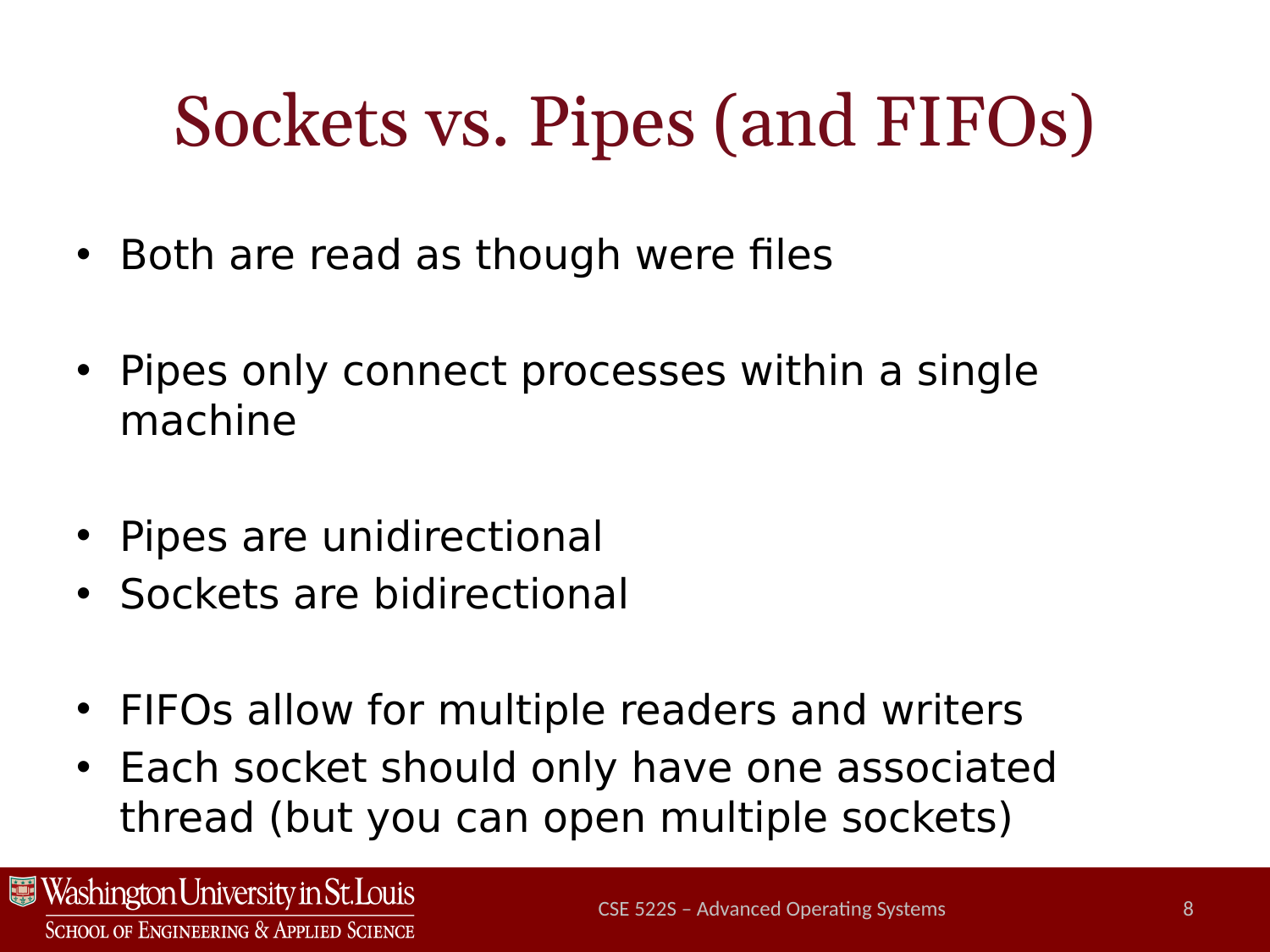

# Sockets vs. Pipes (and FIFOs)
Both are read as though were files

Pipes only connect processes within a single machine

Pipes are unidirectional
Sockets are bidirectional

FIFOs allow for multiple readers and writers
Each socket should only have one associated thread (but you can open multiple sockets)
CSE 522S – Advanced Operating Systems
8